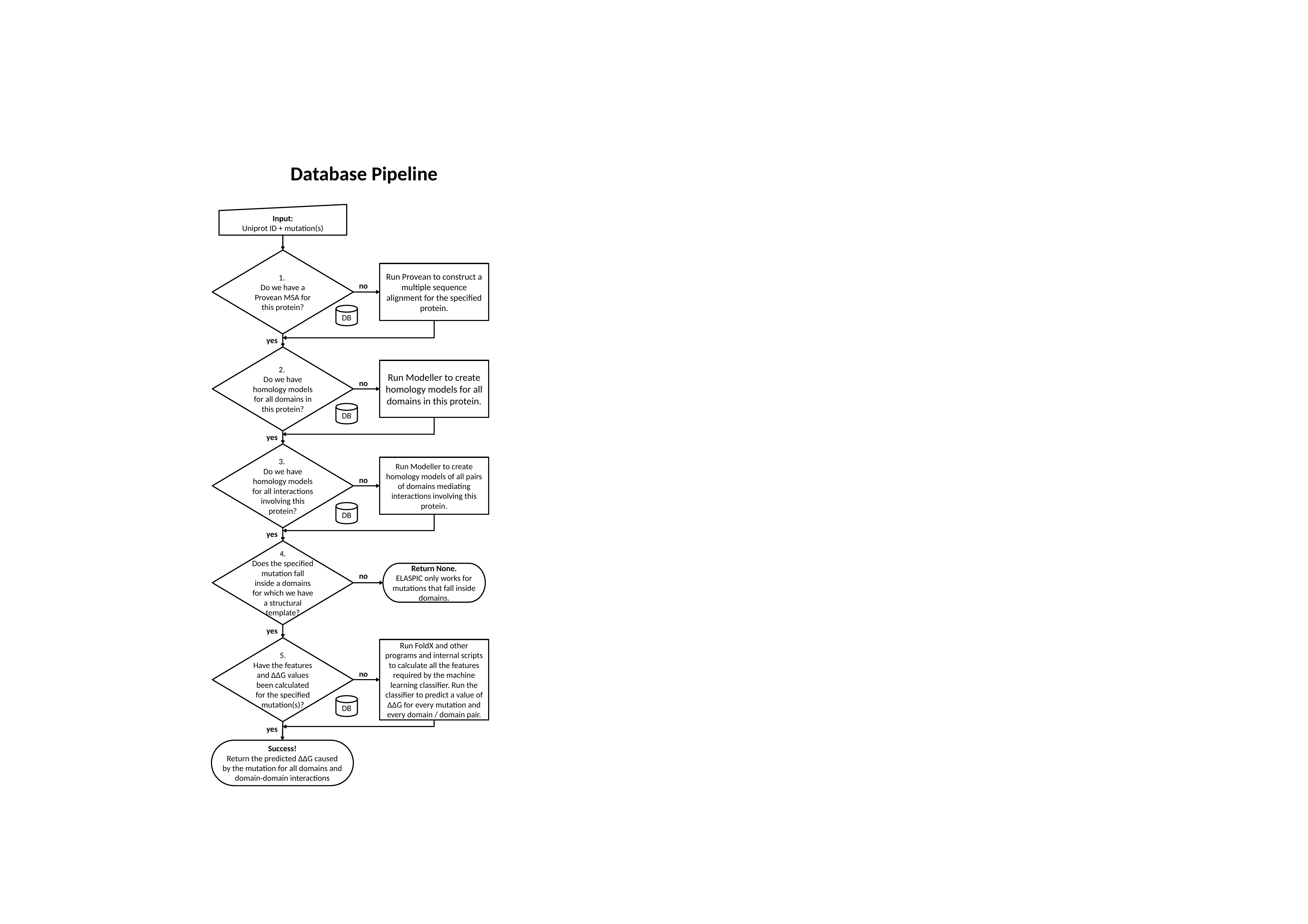

Database Pipeline
Input:
Uniprot ID + mutation(s)
1.
Do we have a Provean MSA for this protein?
Run Provean to construct a multiple sequence alignment for the specified protein.
no
DB
yes
2.
Do we have homology models for all domains in this protein?
Run Modeller to create homology models for all domains in this protein.
no
DB
yes
3.
Do we have homology models for all interactions involving this protein?
Run Modeller to create homology models of all pairs of domains mediating interactions involving this protein.
no
DB
yes
4.
Does the specified mutation fall inside a domains for which we have a structural template?
Return None.
ELASPIC only works for mutations that fall inside domains.
no
yes
5.
Have the features and ∆∆G values been calculated for the specified mutation(s)?
Run FoldX and other programs and internal scripts to calculate all the features required by the machine learning classifier. Run the classifier to predict a value of ∆∆G for every mutation and every domain / domain pair.
no
DB
yes
Success!
Return the predicted ∆∆G caused by the mutation for all domains and domain-domain interactions